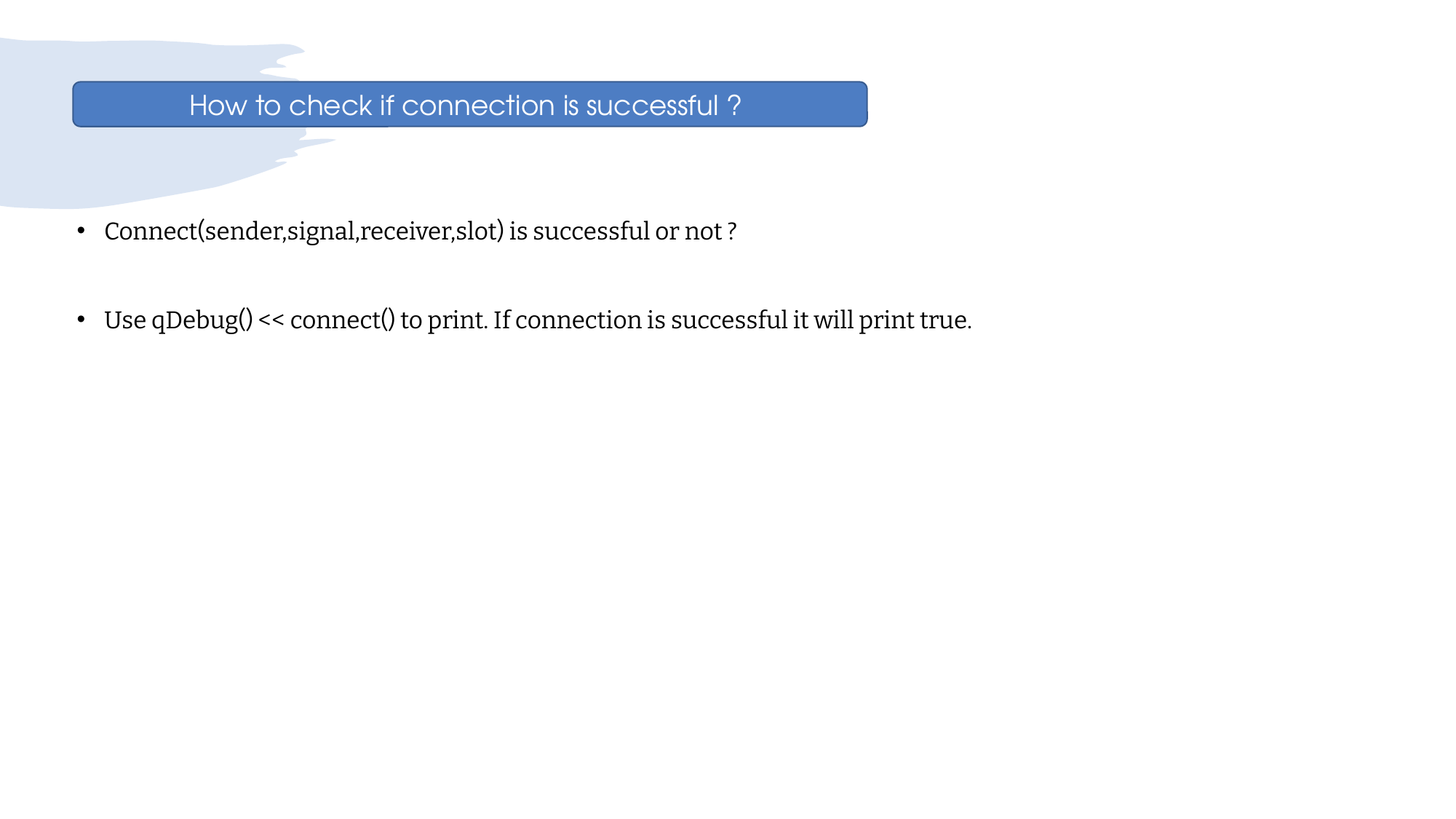

How to check if connection is successful ?
Connect(sender,signal,receiver,slot) is successful or not ?

Use qDebug() << connect() to print. If connection is successful it will print true.